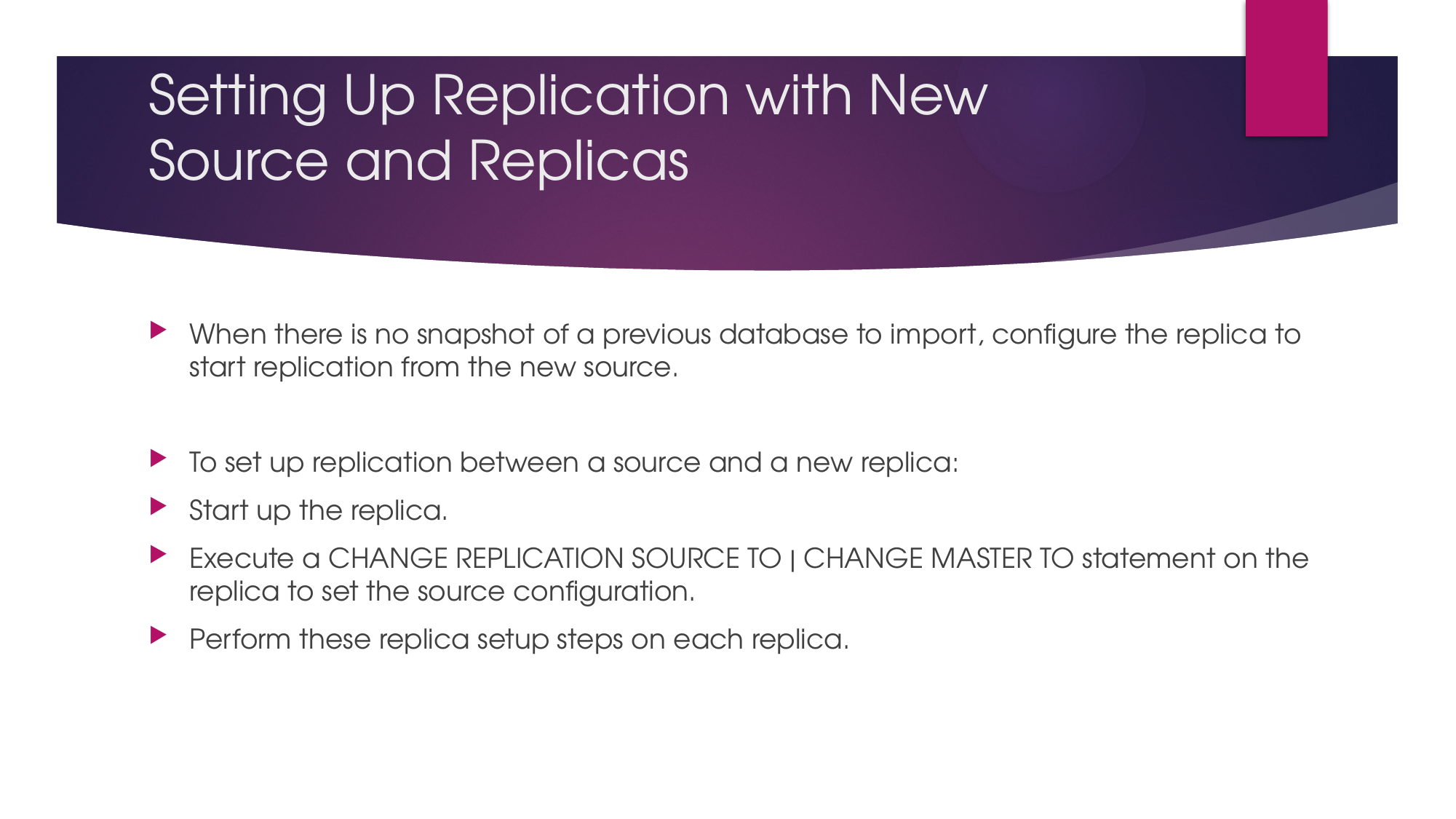

# Setting Up Replication with New Source and Replicas
When there is no snapshot of a previous database to import, configure the replica to start replication from the new source.

To set up replication between a source and a new replica:
Start up the replica.
Execute a CHANGE REPLICATION SOURCE TO | CHANGE MASTER TO statement on the replica to set the source configuration.
Perform these replica setup steps on each replica.